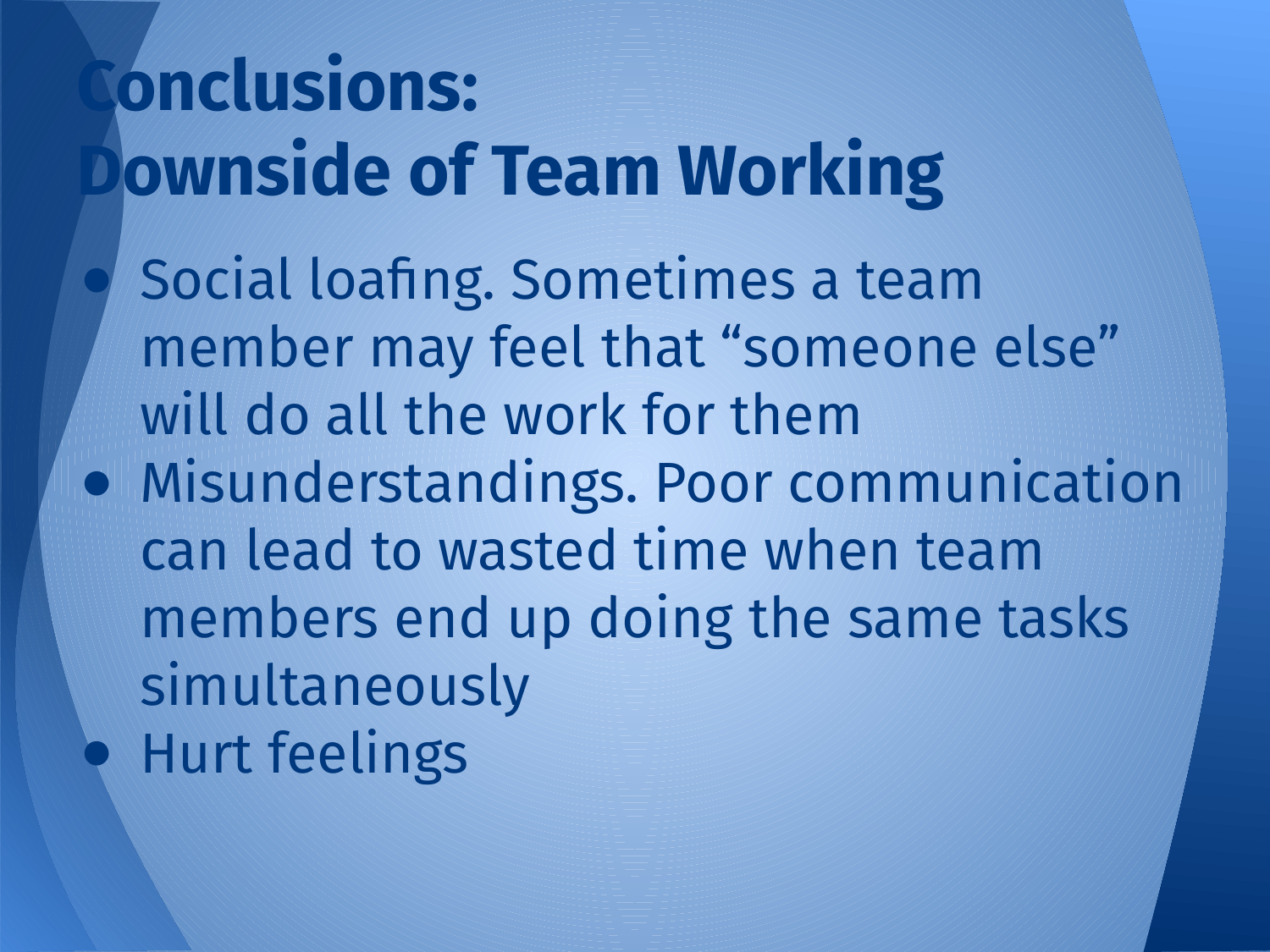

# Conclusions:
Downside of Team Working
Social loafing. Sometimes a team member may feel that “someone else” will do all the work for them
Misunderstandings. Poor communication can lead to wasted time when team members end up doing the same tasks simultaneously
Hurt feelings